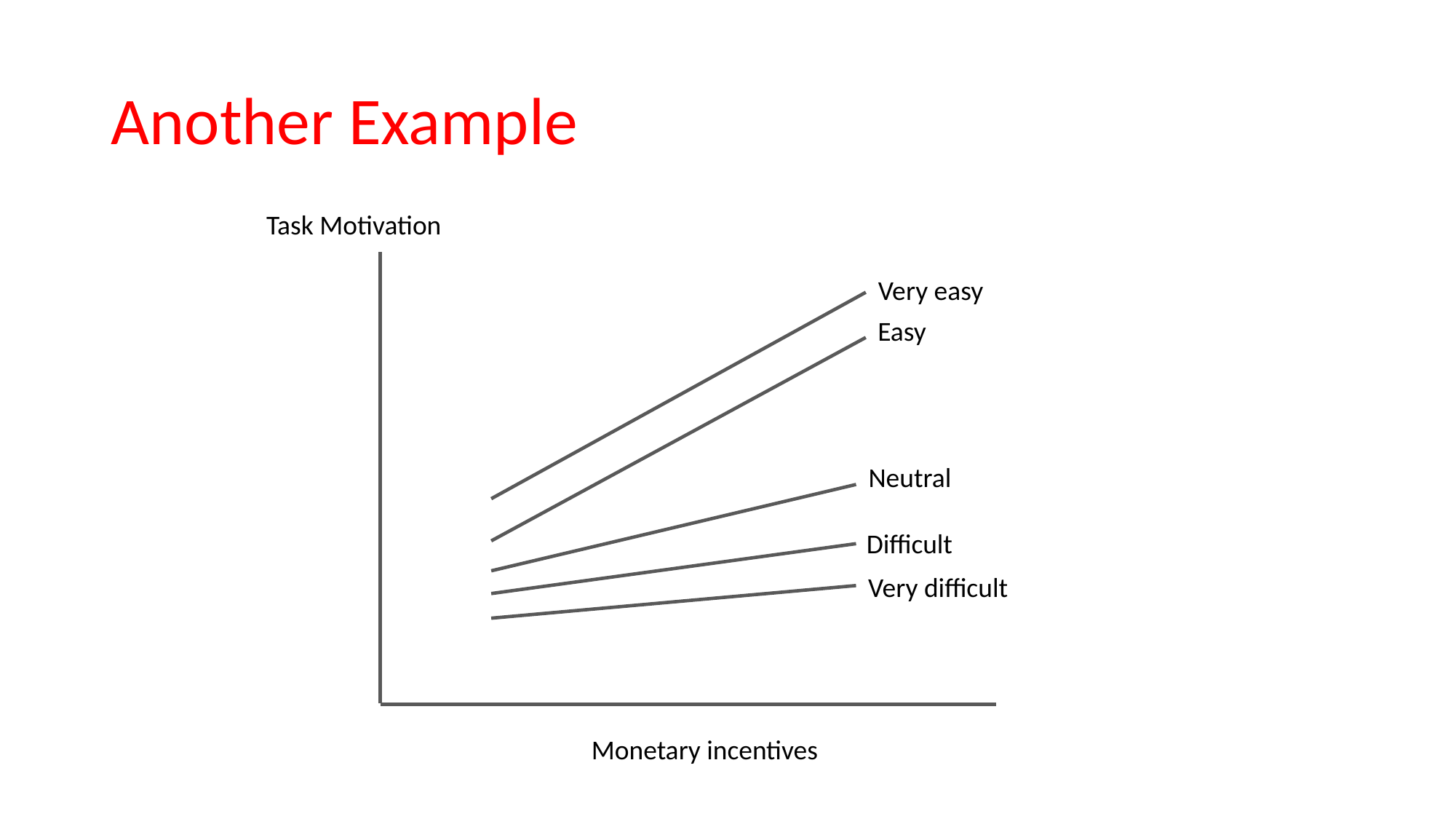

# Another Example
Task Motivation
Difficult
Very difficult
Monetary incentives
Very easy
Easy
Neutral